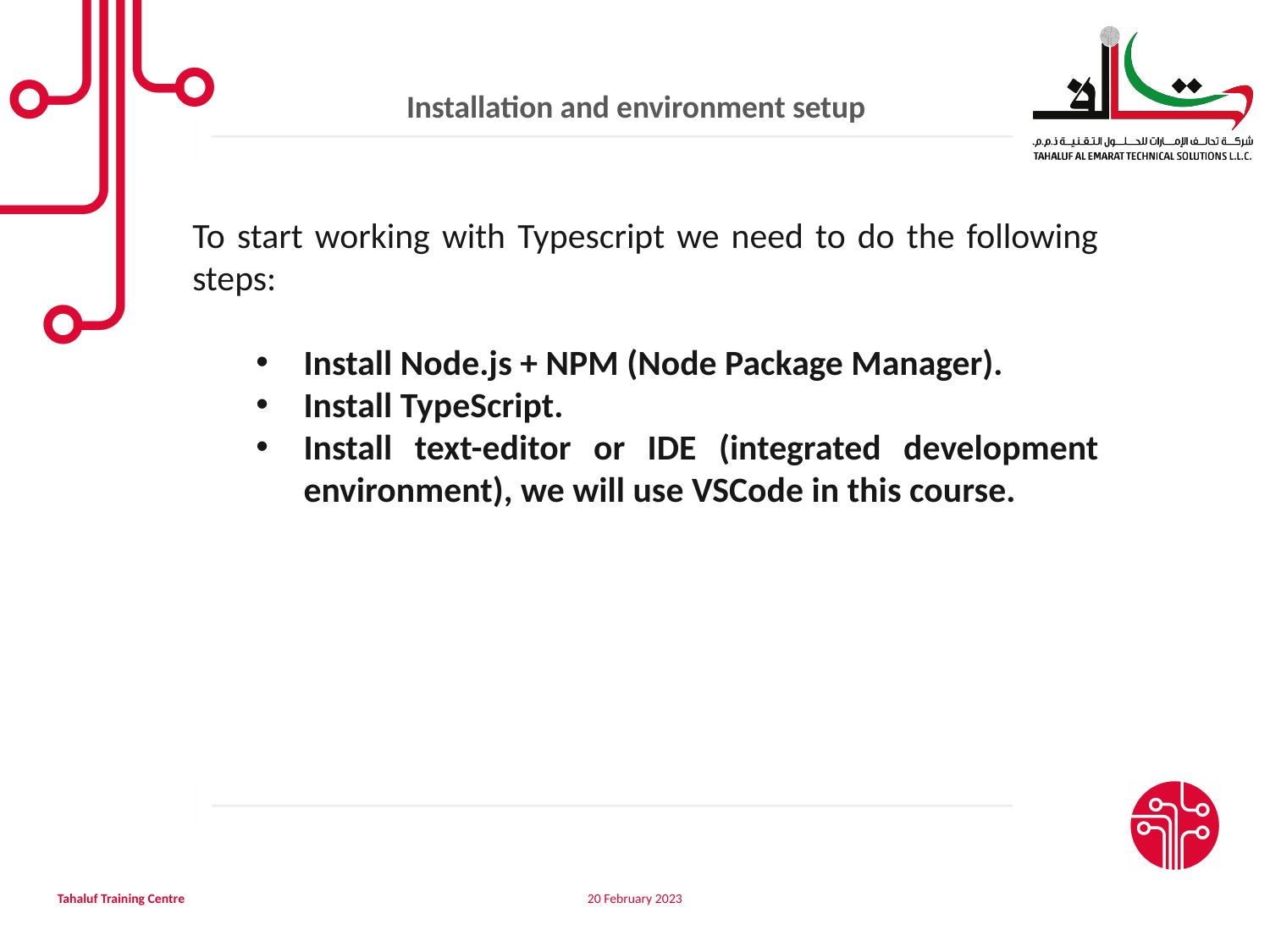

Installation and environment setup
To start working with Typescript we need to do the following steps:

Install Node.js + NPM (Node Package Manager).
Install TypeScript.
Install text-editor or IDE (integrated development environment), we will use VSCode in this course.